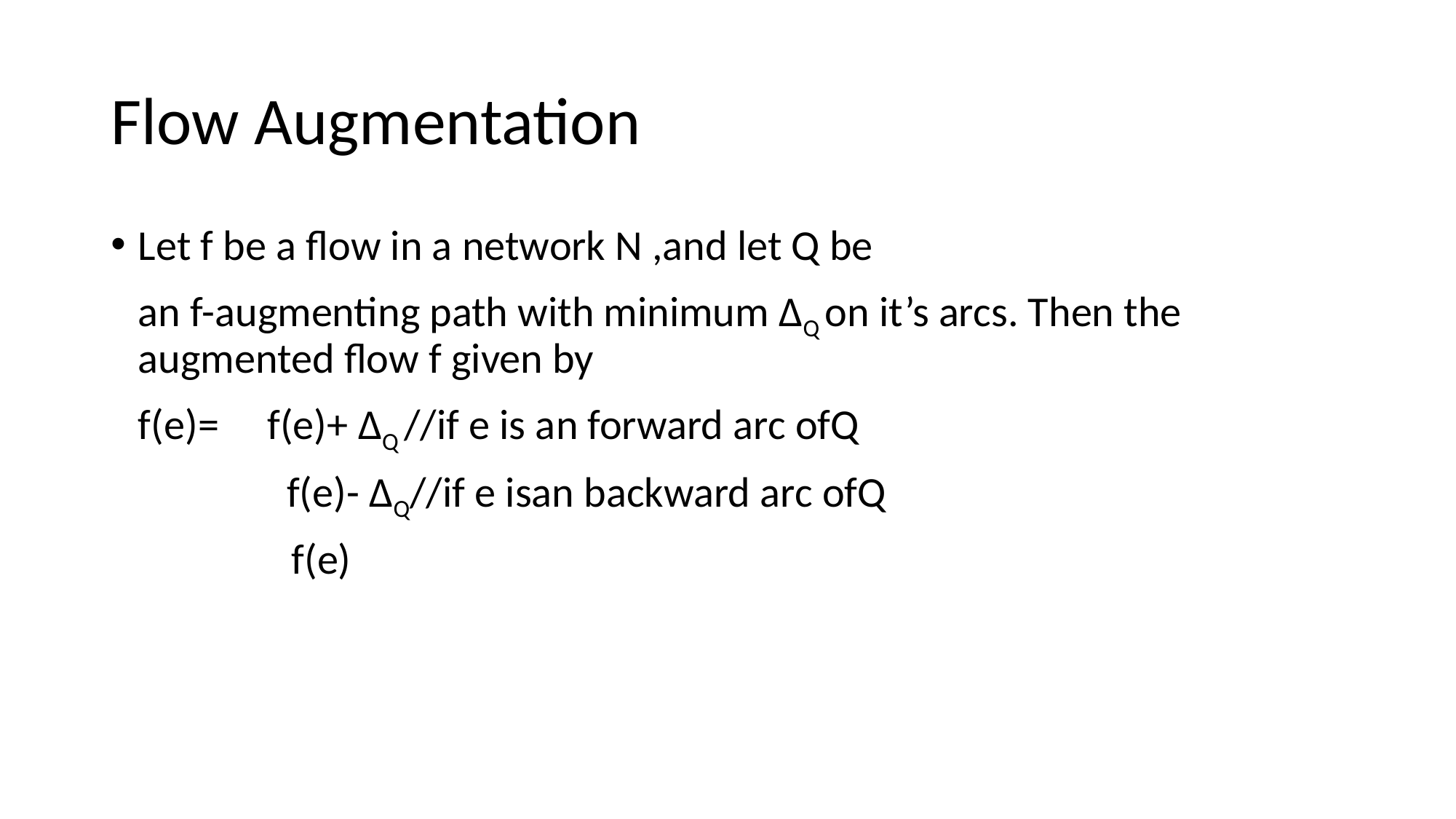

# Flow Augmentation
Let f be a flow in a network N ,and let Q be
	an f-augmenting path with minimum ΔQ on it’s arcs. Then the augmented flow f given by
	f(e)=     f(e)+ ΔQ //if e is an forward arc ofQ
		       f(e)- ΔQ//if e isan backward arc ofQ
		     f(e)
24